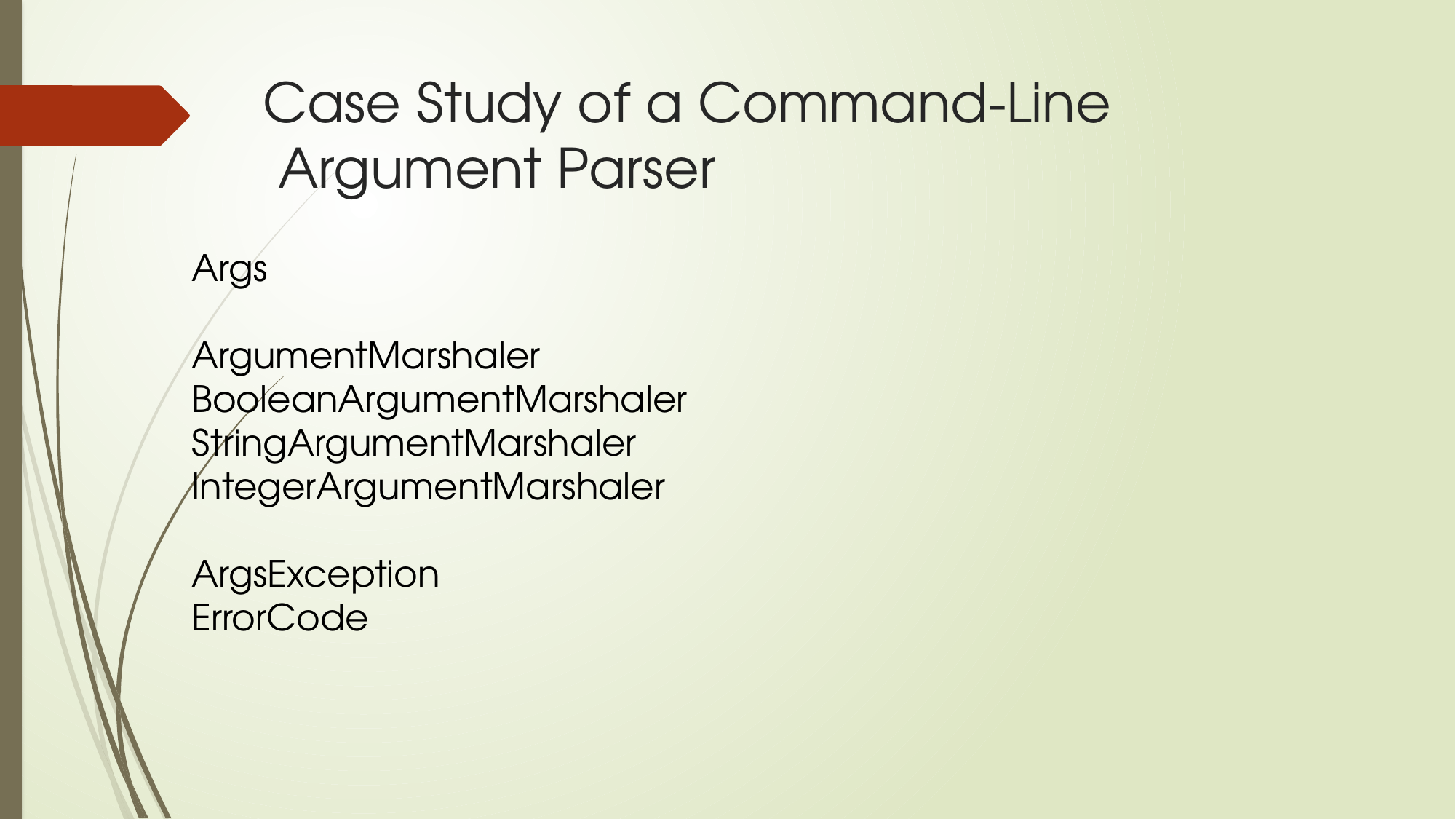

# Case Study of a Command-Line Argument Parser
Args

ArgumentMarshaler
BooleanArgumentMarshaler
StringArgumentMarshaler
IntegerArgumentMarshaler

ArgsException
ErrorCode